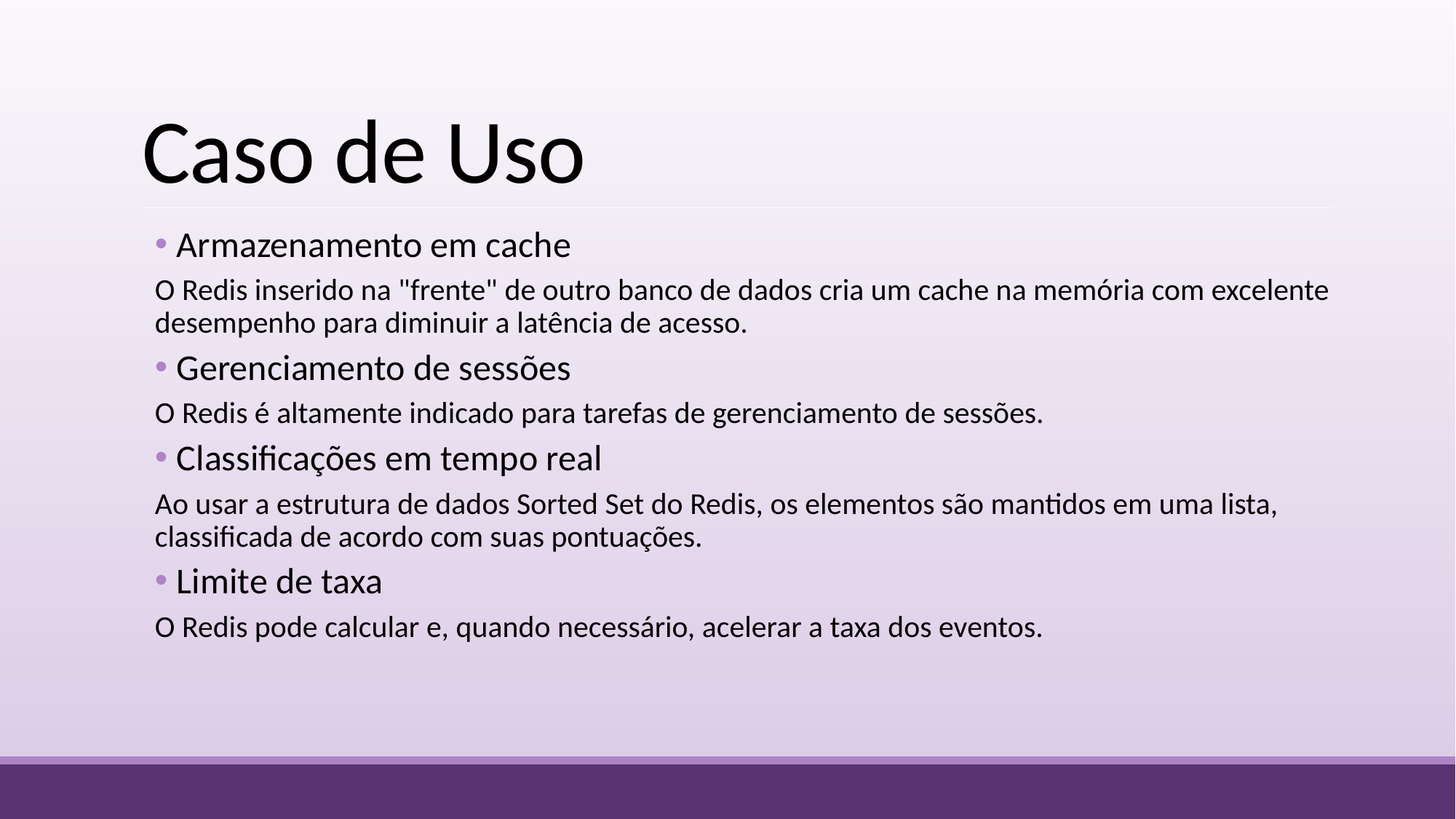

# Caso de Uso
Armazenamento em cache
O Redis inserido na "frente" de outro banco de dados cria um cache na memória com excelente desempenho para diminuir a latência de acesso.
Gerenciamento de sessões
O Redis é altamente indicado para tarefas de gerenciamento de sessões.
Classificações em tempo real
Ao usar a estrutura de dados Sorted Set do Redis, os elementos são mantidos em uma lista, classificada de acordo com suas pontuações.
Limite de taxa
O Redis pode calcular e, quando necessário, acelerar a taxa dos eventos.